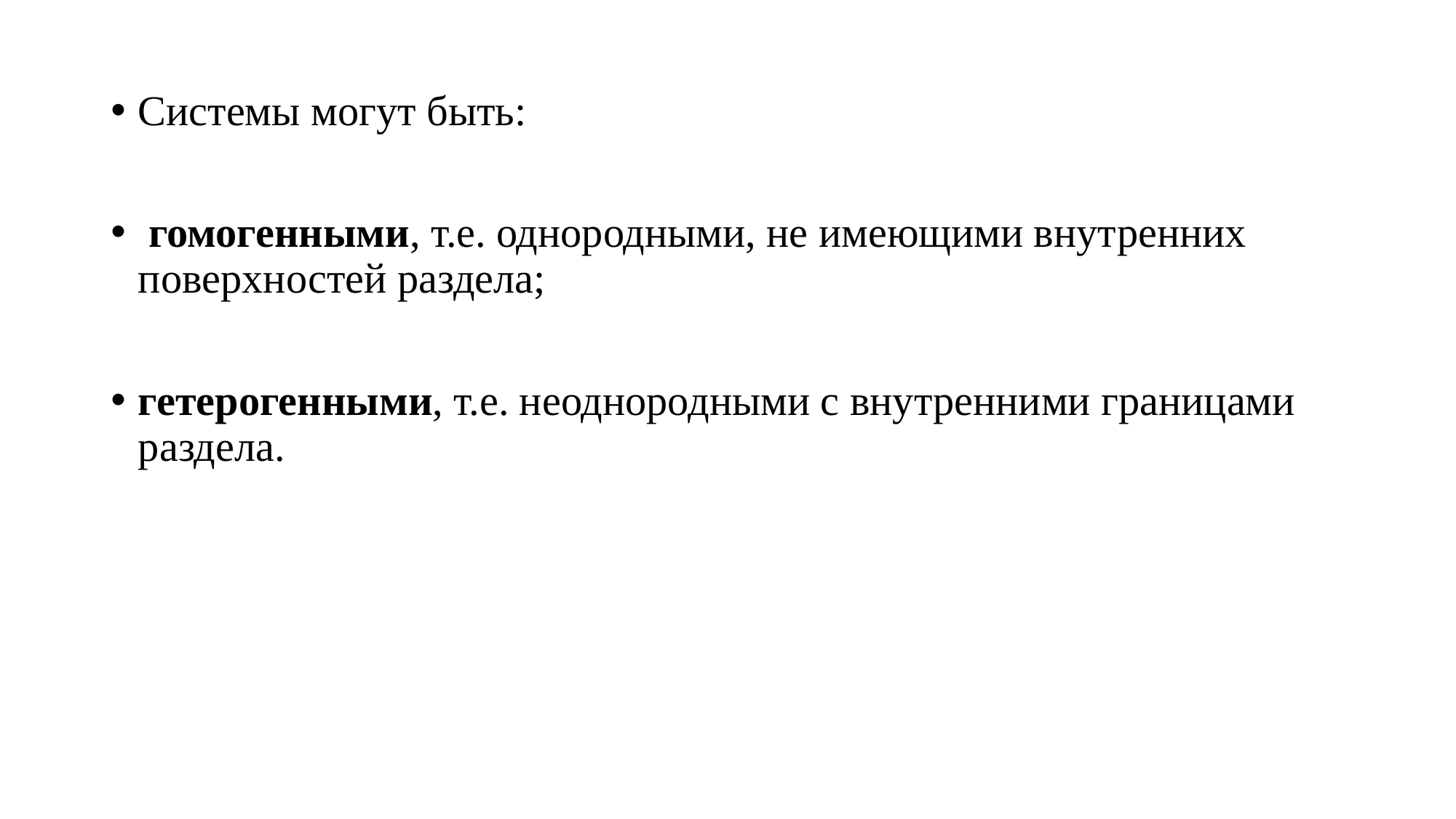

# Системы могут быть:

 гомогенными, т.е. однородными, не имеющими внутренних поверхностей раздела;

гетерогенными, т.е. неоднородными с внутренними границами раздела.